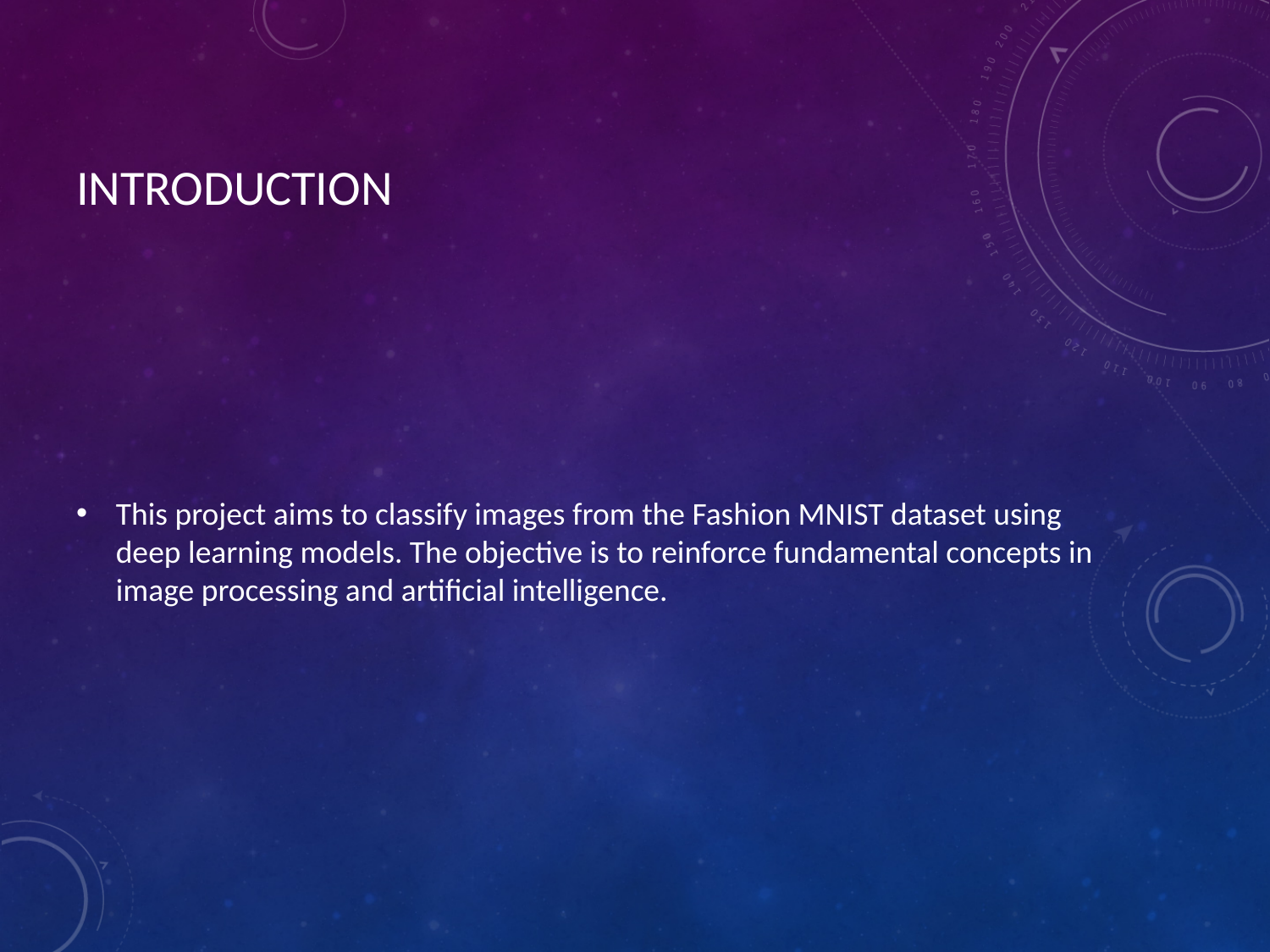

# Introduction
This project aims to classify images from the Fashion MNIST dataset using deep learning models. The objective is to reinforce fundamental concepts in image processing and artificial intelligence.